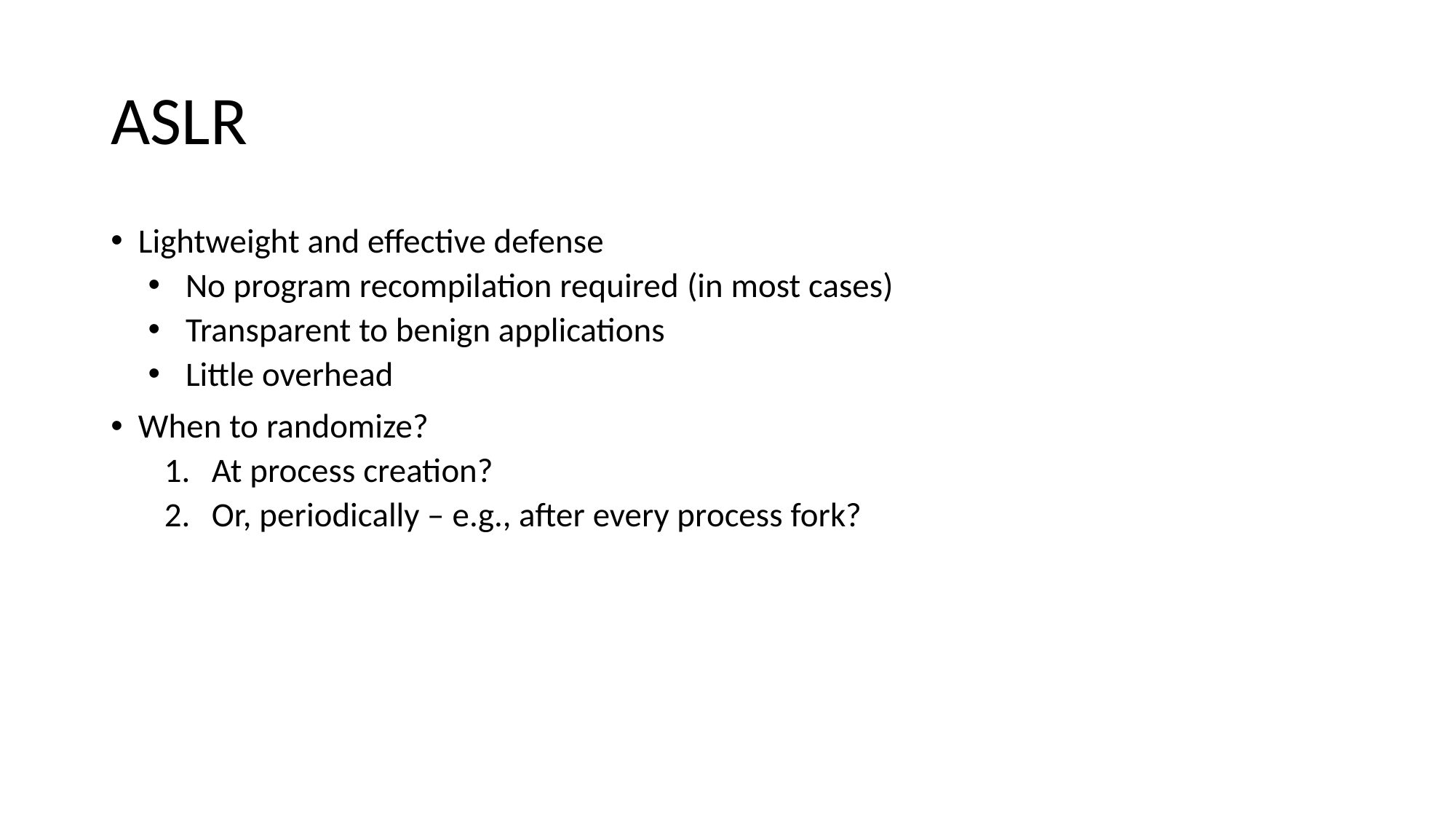

# ASLR
Lightweight and effective defense
No program recompilation required (in most cases)
Transparent to benign applications
Little overhead
When to randomize?
At process creation?
Or, periodically – e.g., after every process fork?